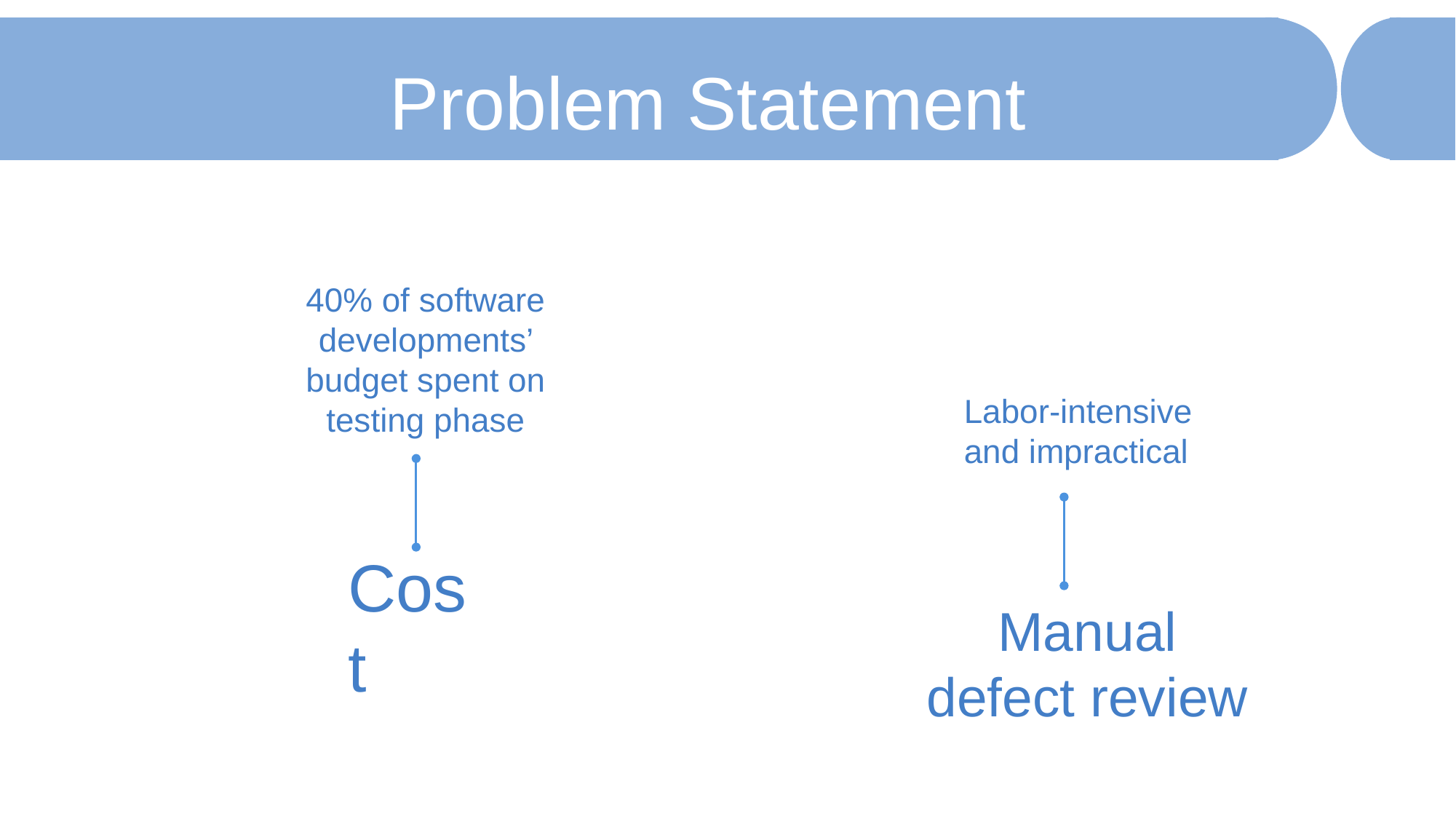

Problem Statement
40% of software developments’ budget spent on testing phase

Labor-intensive and impractical

Cost
Manual defect review